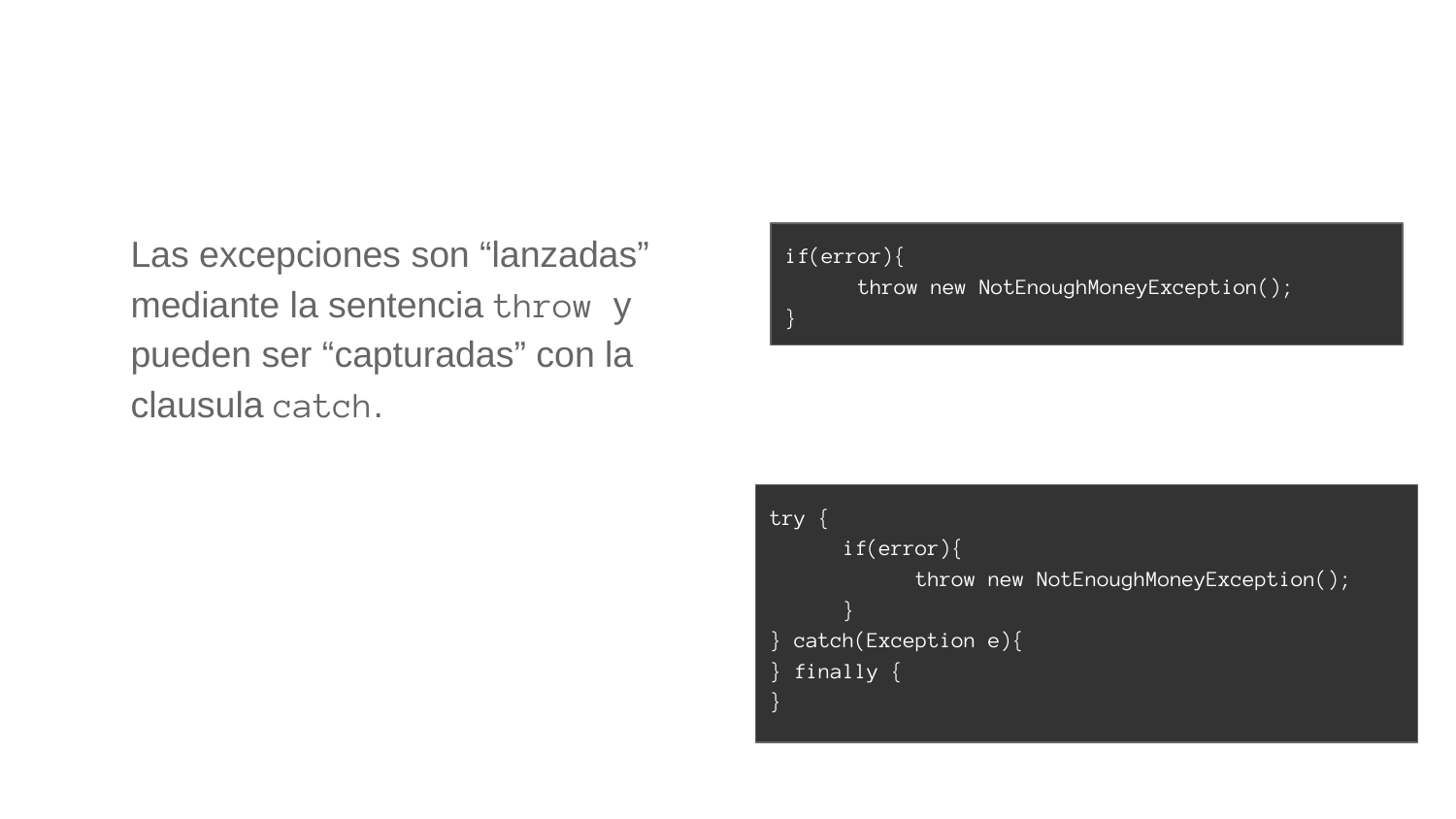

Las excepciones son “lanzadas” mediante la sentencia throw y pueden ser “capturadas” con la clausula catch.
if(error){
throw new NotEnoughMoneyException();
}

try {
if(error){
throw new NotEnoughMoneyException();
}
} catch(Exception e){
} finally {
}